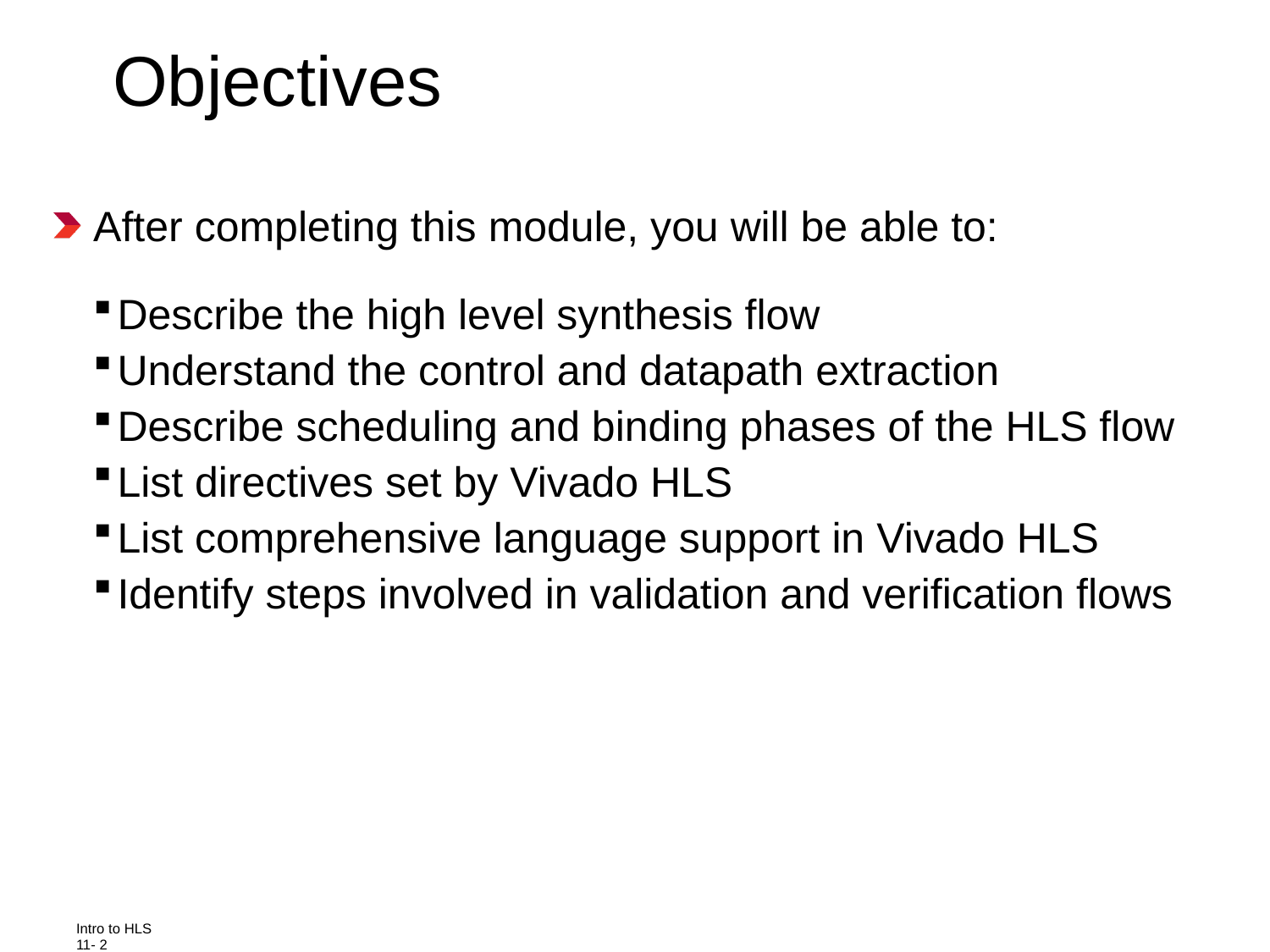

# Objectives
After completing this module, you will be able to:

Describe the high level synthesis flow
Understand the control and datapath extraction
Describe scheduling and binding phases of the HLS flow
List directives set by Vivado HLS
List comprehensive language support in Vivado HLS
Identify steps involved in validation and verification flows
Intro to HLS 11- 2